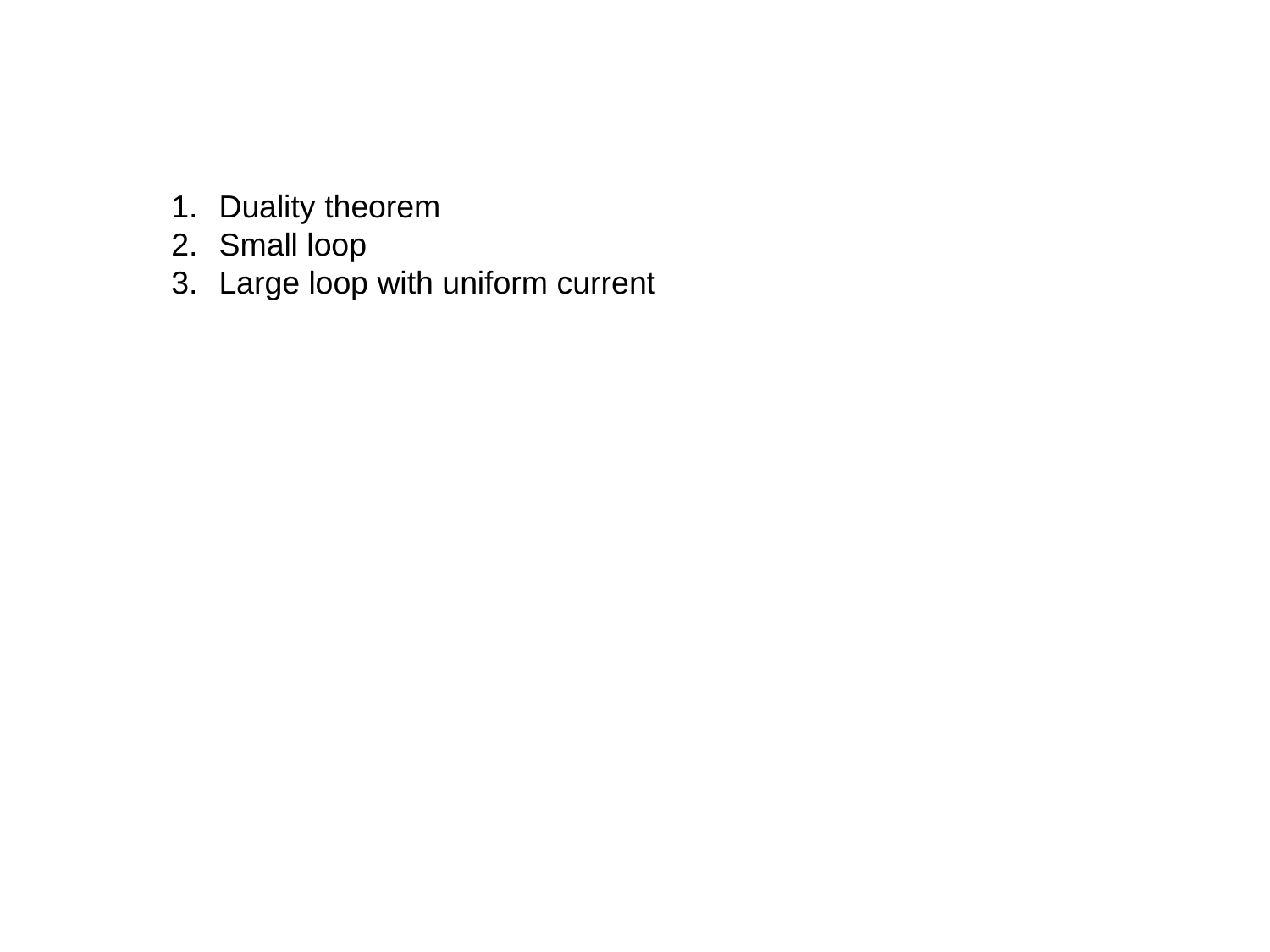

Duality theorem
Small loop
Large loop with uniform current